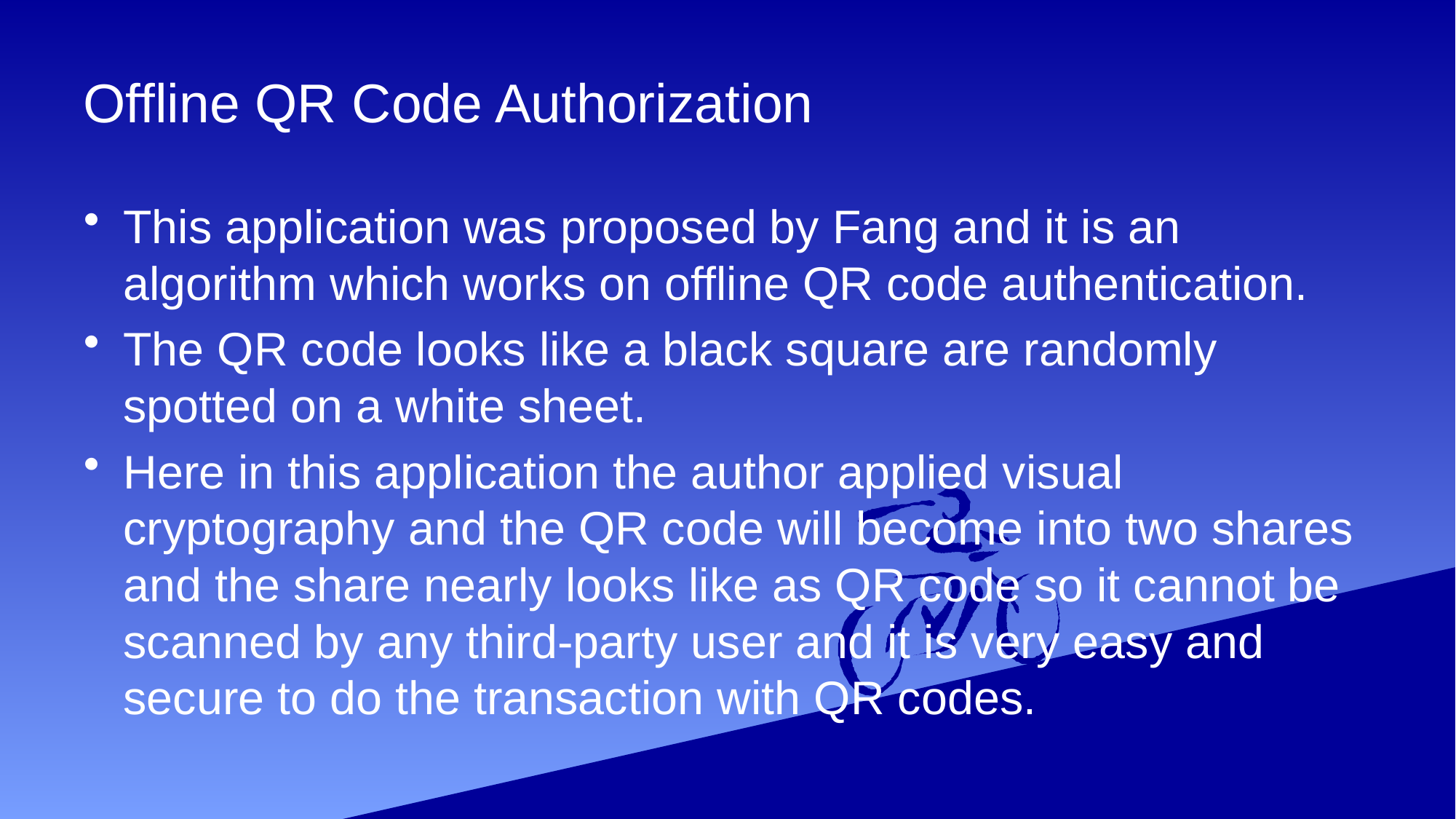

# Offline QR Code Authorization
This application was proposed by Fang and it is an algorithm which works on offline QR code authentication.
The QR code looks like a black square are randomly spotted on a white sheet.
Here in this application the author applied visual cryptography and the QR code will become into two shares and the share nearly looks like as QR code so it cannot be scanned by any third-party user and it is very easy and secure to do the transaction with QR codes.